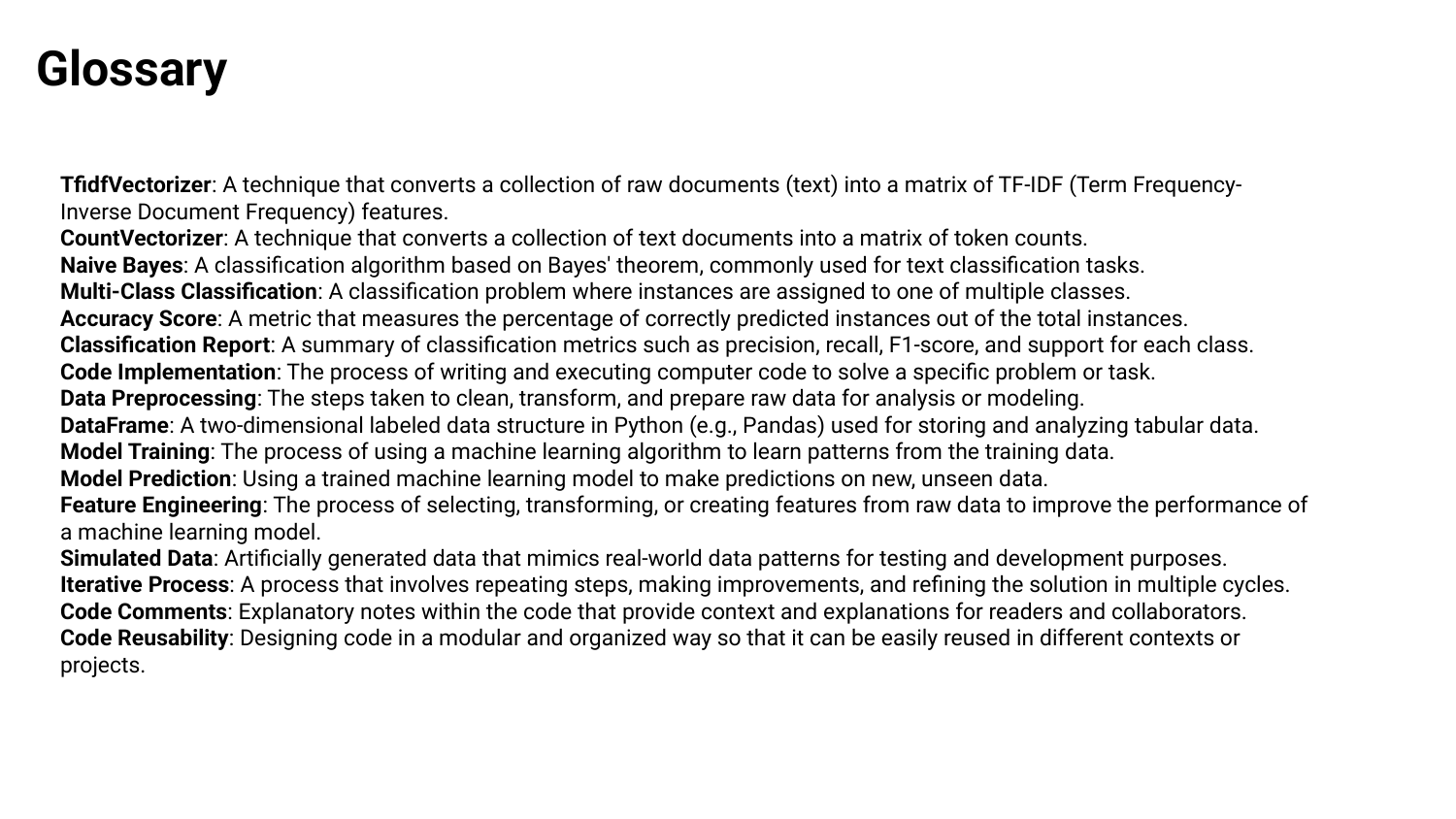

Glossary

TfidfVectorizer: A technique that converts a collection of raw documents (text) into a matrix of TF-IDF (Term Frequency-Inverse Document Frequency) features.
CountVectorizer: A technique that converts a collection of text documents into a matrix of token counts.
Naive Bayes: A classification algorithm based on Bayes' theorem, commonly used for text classification tasks.
Multi-Class Classification: A classification problem where instances are assigned to one of multiple classes.
Accuracy Score: A metric that measures the percentage of correctly predicted instances out of the total instances.
Classification Report: A summary of classification metrics such as precision, recall, F1-score, and support for each class.
Code Implementation: The process of writing and executing computer code to solve a specific problem or task.
Data Preprocessing: The steps taken to clean, transform, and prepare raw data for analysis or modeling.
DataFrame: A two-dimensional labeled data structure in Python (e.g., Pandas) used for storing and analyzing tabular data.
Model Training: The process of using a machine learning algorithm to learn patterns from the training data.
Model Prediction: Using a trained machine learning model to make predictions on new, unseen data.
Feature Engineering: The process of selecting, transforming, or creating features from raw data to improve the performance of a machine learning model.
Simulated Data: Artificially generated data that mimics real-world data patterns for testing and development purposes.
Iterative Process: A process that involves repeating steps, making improvements, and refining the solution in multiple cycles.
Code Comments: Explanatory notes within the code that provide context and explanations for readers and collaborators.
Code Reusability: Designing code in a modular and organized way so that it can be easily reused in different contexts or projects.